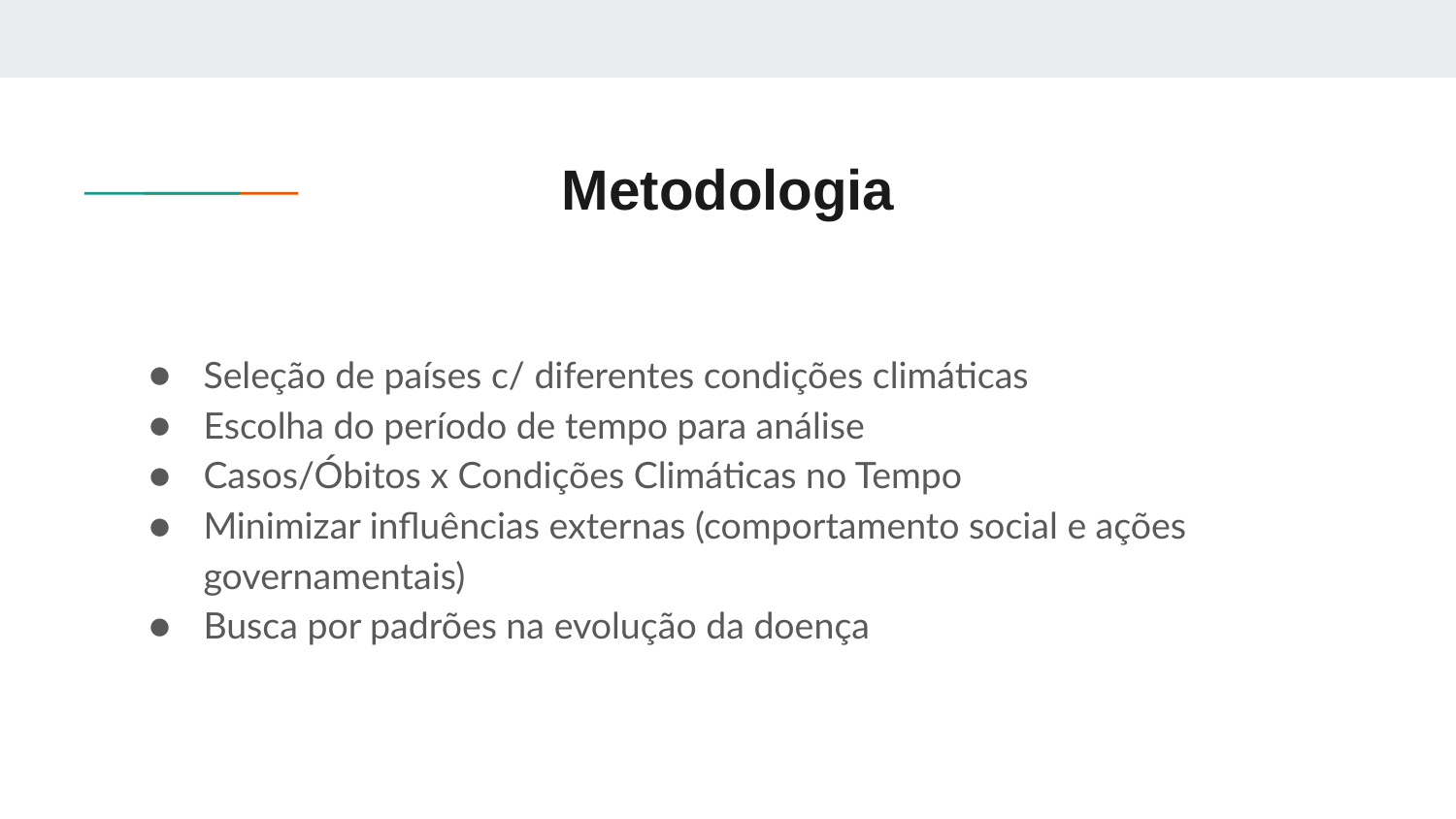

# Metodologia
Seleção de países c/ diferentes condições climáticas
Escolha do período de tempo para análise
Casos/Óbitos x Condições Climáticas no Tempo
Minimizar influências externas (comportamento social e ações governamentais)
Busca por padrões na evolução da doença